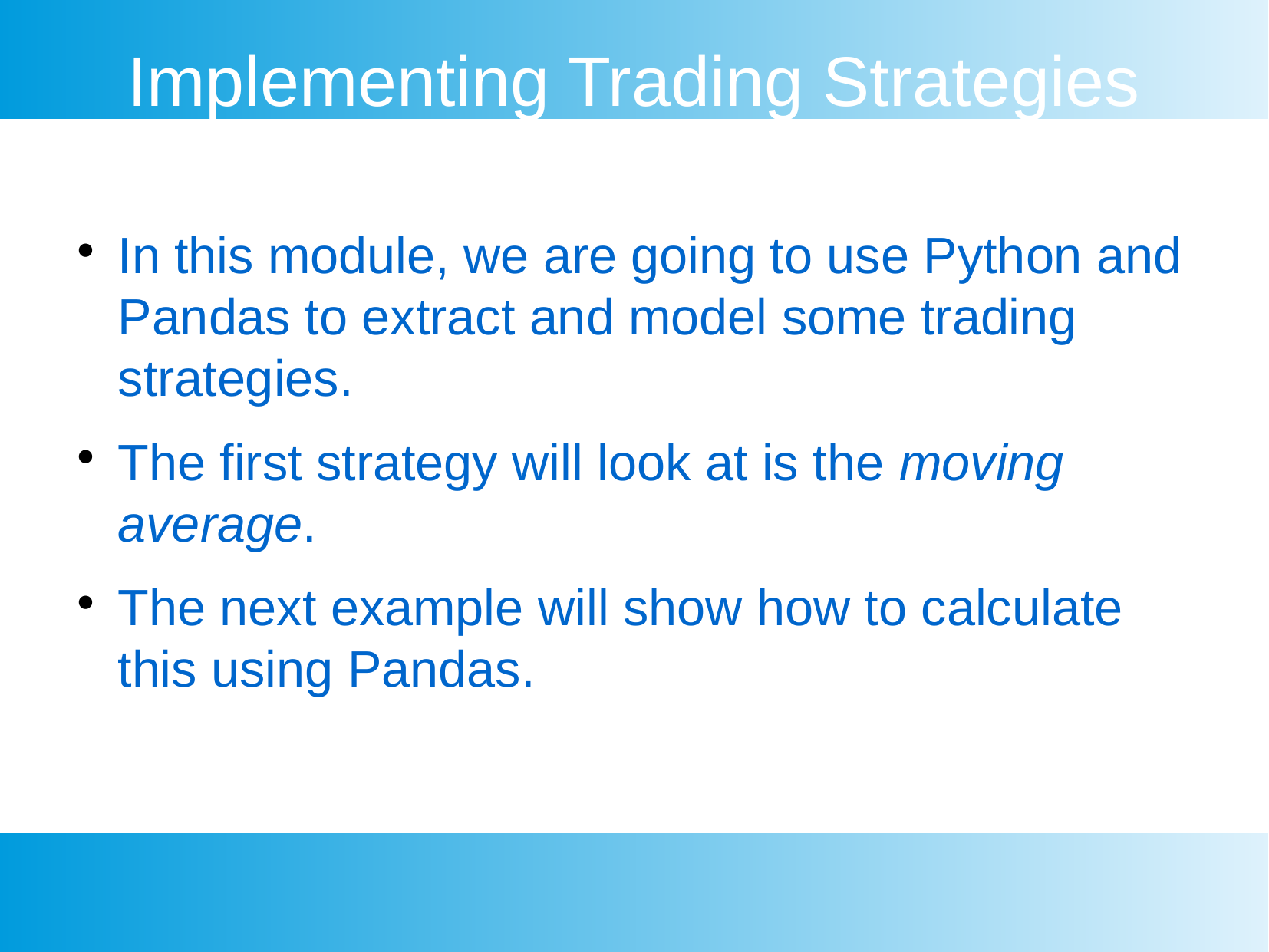

Implementing Trading Strategies
In this module, we are going to use Python and Pandas to extract and model some trading strategies.
The first strategy will look at is the moving average.
The next example will show how to calculate this using Pandas.